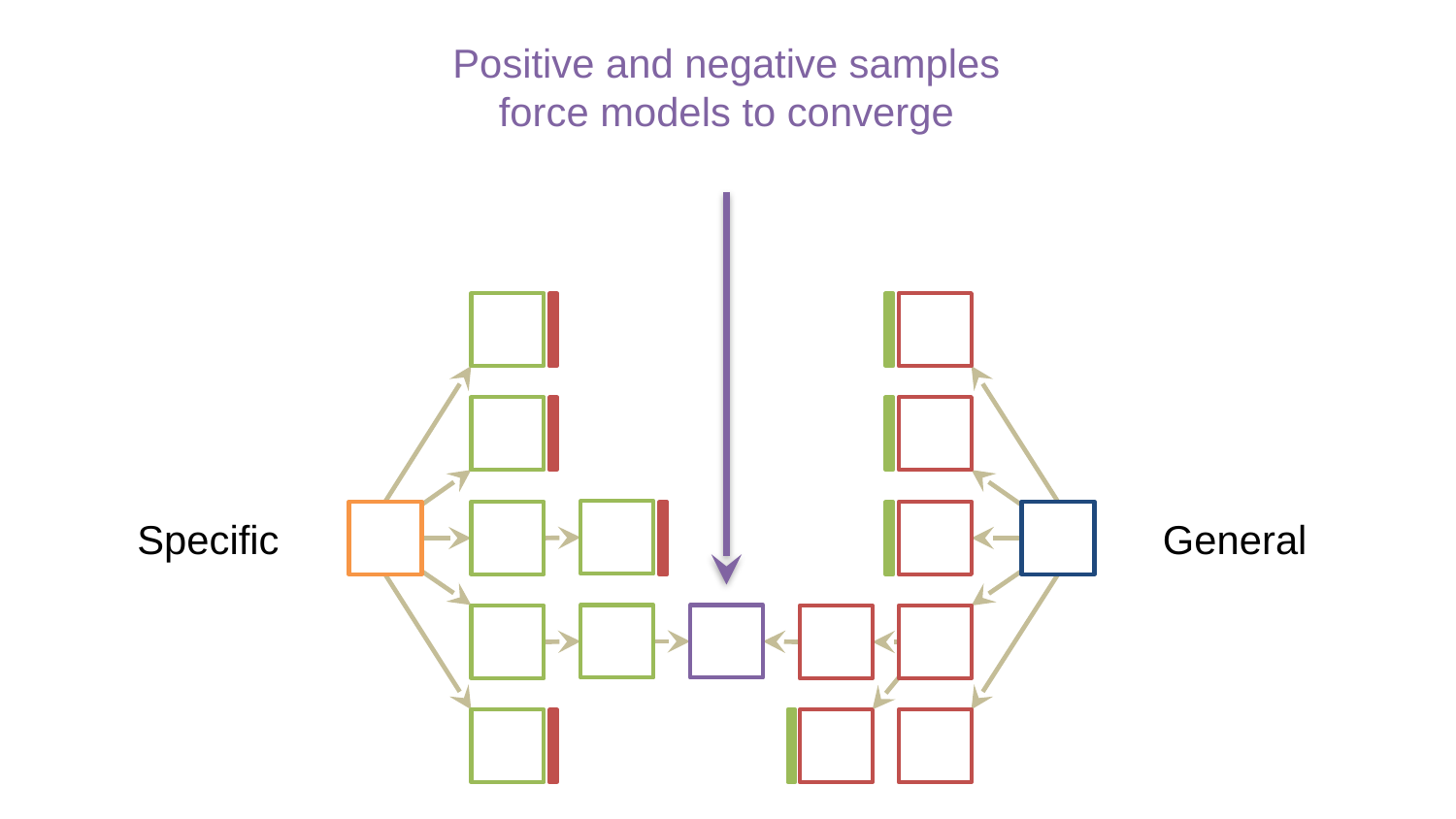

Positive and negative samples force models to converge

Specific
General